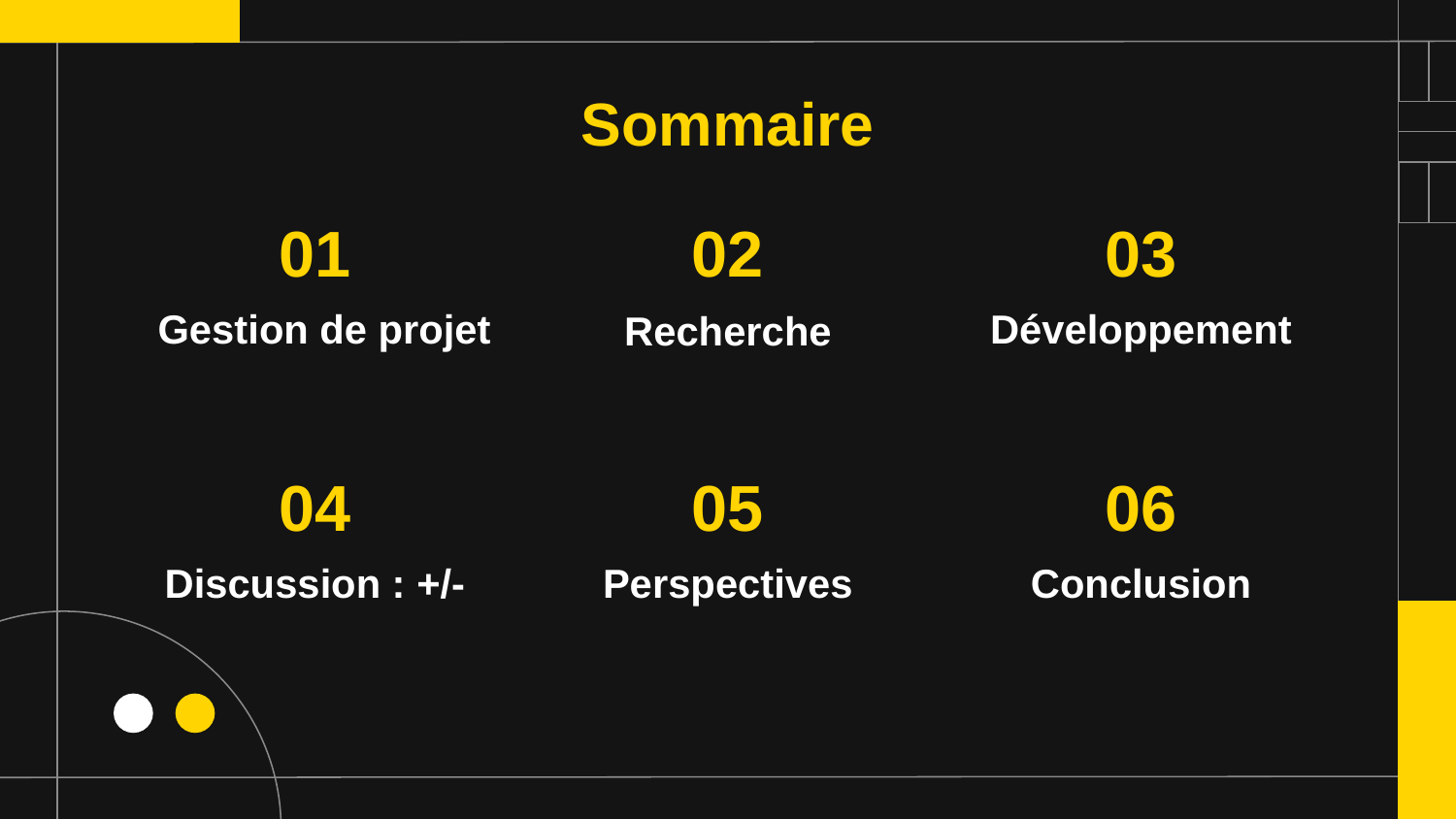

# Sommaire
01
02
03
Gestion de projet
Développement
Recherche
04
05
06
Discussion : +/-
Perspectives
Conclusion